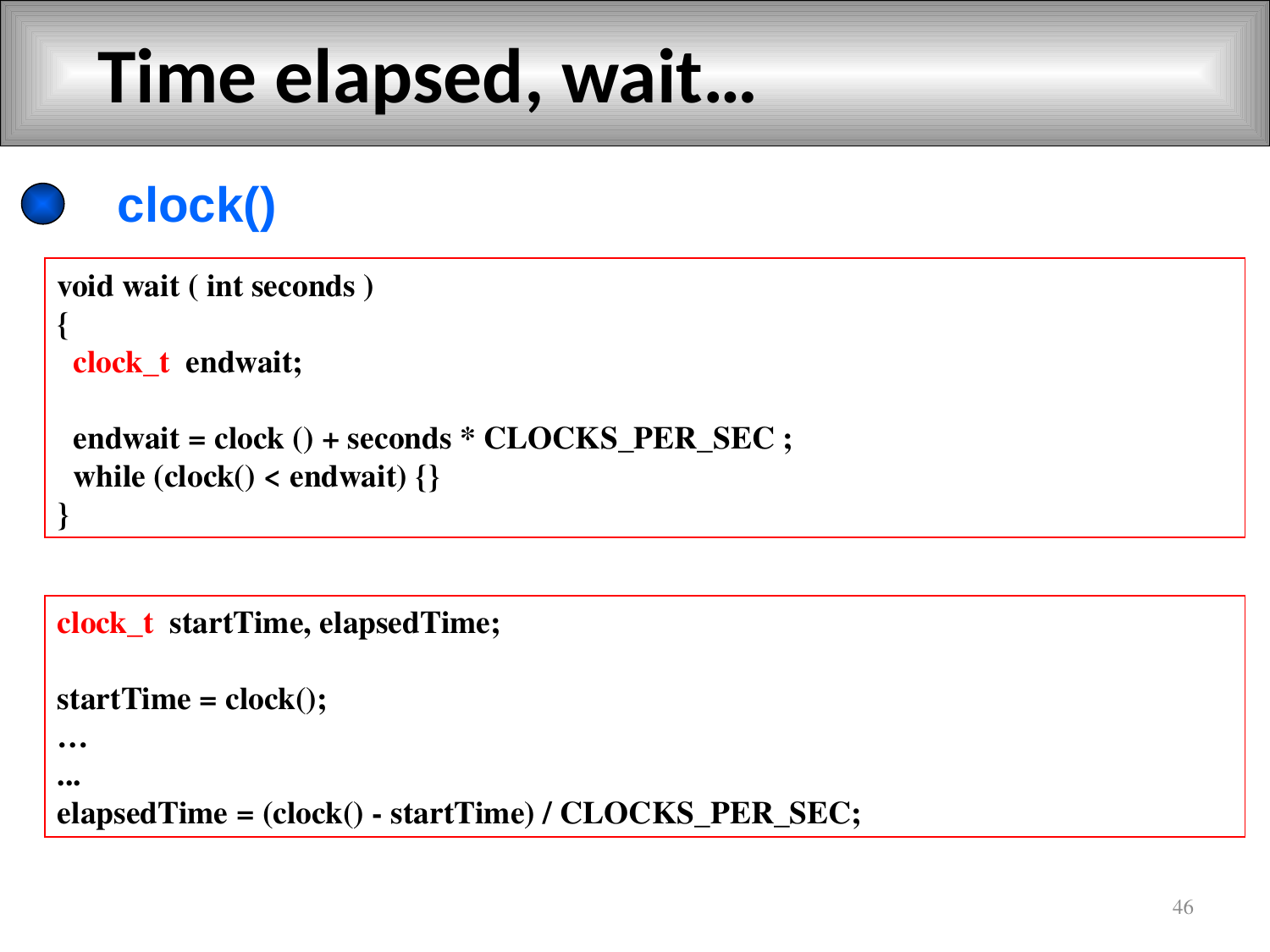

# Time elapsed, wait…
clock()

void wait ( int seconds )
{
  clock_t  endwait;

  endwait = clock () + seconds * CLOCKS_PER_SEC ;
  while (clock() < endwait) {}
}
clock_t  startTime, elapsedTime;

startTime = clock();
…
...
elapsedTime = (clock() - startTime) / CLOCKS_PER_SEC;
46